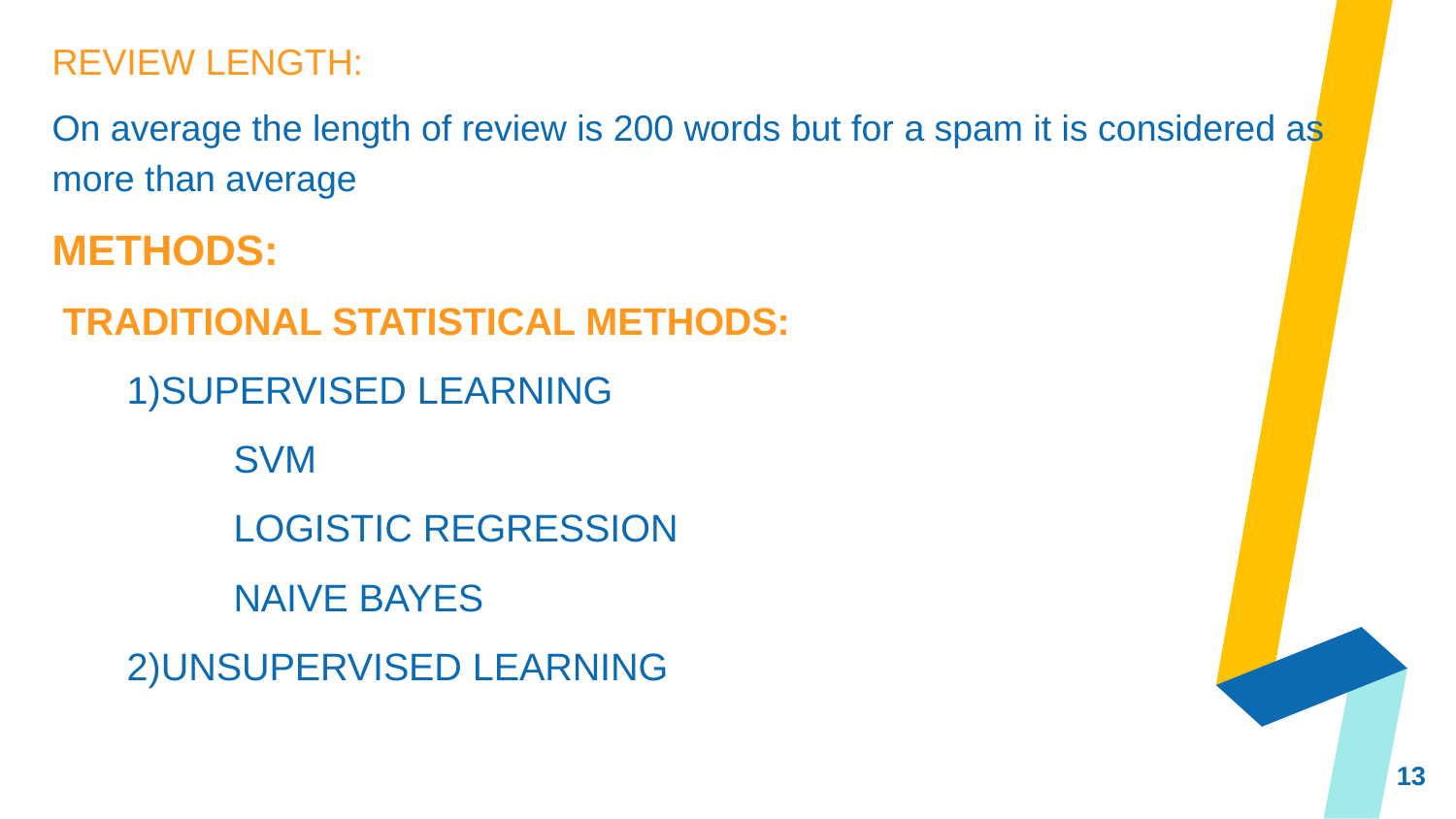

REVIEW LENGTH:
On average the length of review is 200 words but for a spam it is considered as more than average
METHODS:
 TRADITIONAL STATISTICAL METHODS:
       1)SUPERVISED LEARNING
                 SVM
                 LOGISTIC REGRESSION
                 NAIVE BAYES
       2)UNSUPERVISED LEARNING

13